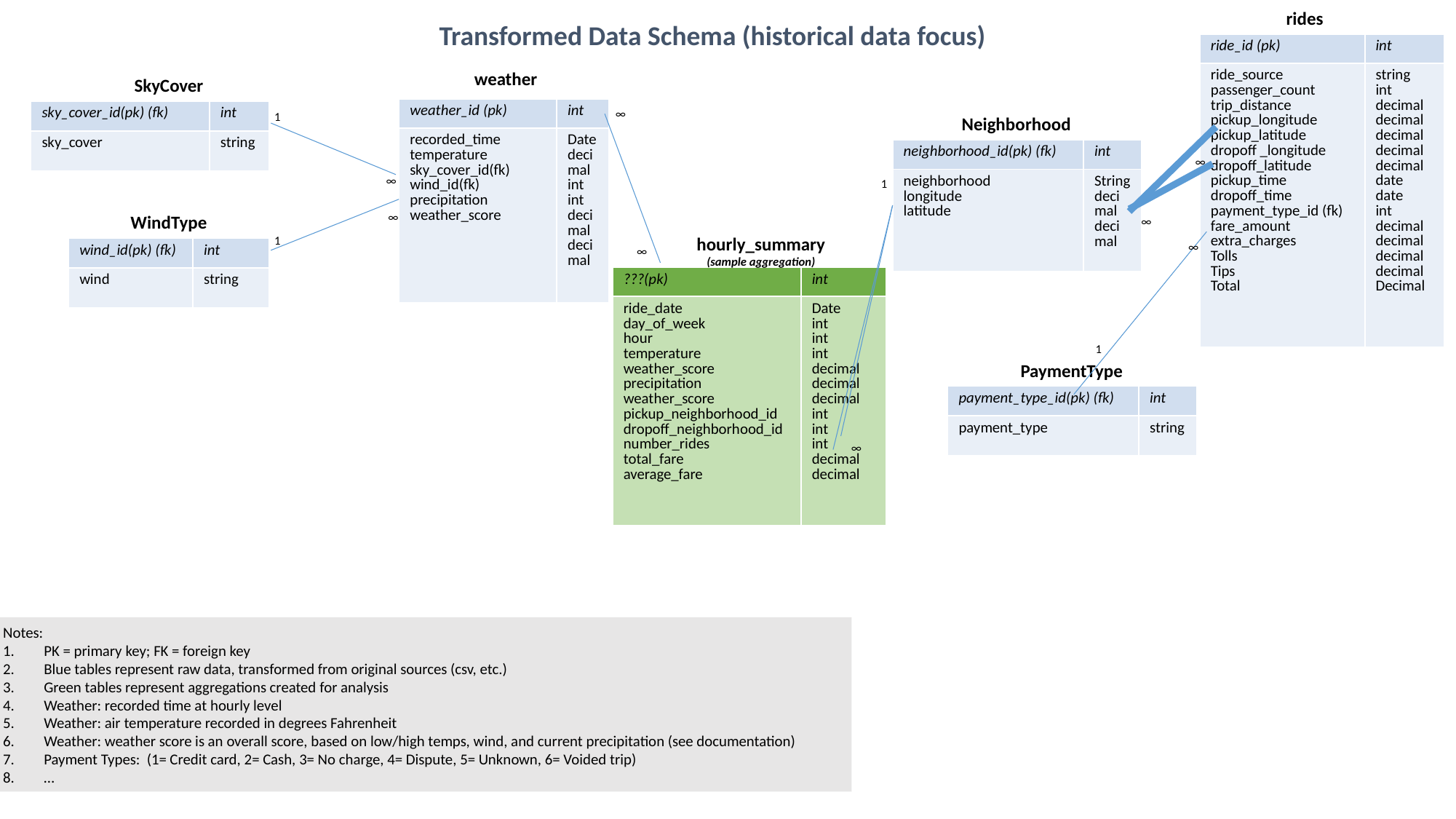

rides
Transformed Data Schema (historical data focus)
| ride\_id (pk) | int |
| --- | --- |
| ride\_source passenger\_count trip\_distance pickup\_longitude pickup\_latitude dropoff \_longitude dropoff\_latitude pickup\_time dropoff\_time payment\_type\_id (fk) fare\_amount extra\_charges Tolls Tips Total | string int decimal decimal decimal decimal decimal date date int decimal decimal decimal decimal Decimal |
weather
SkyCover
| weather\_id (pk) | int |
| --- | --- |
| recorded\_time temperature sky\_cover\_id(fk) wind\_id(fk) precipitation weather\_score | Date decimal int int decimal decimal |
| sky\_cover\_id(pk) (fk) | int |
| --- | --- |
| sky\_cover | string |
∞
1
Neighborhood
| neighborhood\_id(pk) (fk) | int |
| --- | --- |
| neighborhood longitude latitude | String decimal decimal |
∞
∞
1
∞
WindType
∞
hourly_summary
(sample aggregation)
1
∞
| wind\_id(pk) (fk) | int |
| --- | --- |
| wind | string |
∞
| ???(pk) | int |
| --- | --- |
| ride\_date day\_of\_week hour temperature weather\_score precipitation weather\_score pickup\_neighborhood\_id dropoff\_neighborhood\_id number\_rides total\_fare average\_fare | Date int int int decimal decimal decimal int int int decimal decimal |
1
PaymentType
| payment\_type\_id(pk) (fk) | int |
| --- | --- |
| payment\_type | string |
∞
Notes:
PK = primary key; FK = foreign key
Blue tables represent raw data, transformed from original sources (csv, etc.)
Green tables represent aggregations created for analysis
Weather: recorded time at hourly level
Weather: air temperature recorded in degrees Fahrenheit
Weather: weather score is an overall score, based on low/high temps, wind, and current precipitation (see documentation)
Payment Types:  (1= Credit card, 2= Cash, 3= No charge, 4= Dispute, 5= Unknown, 6= Voided trip)
…